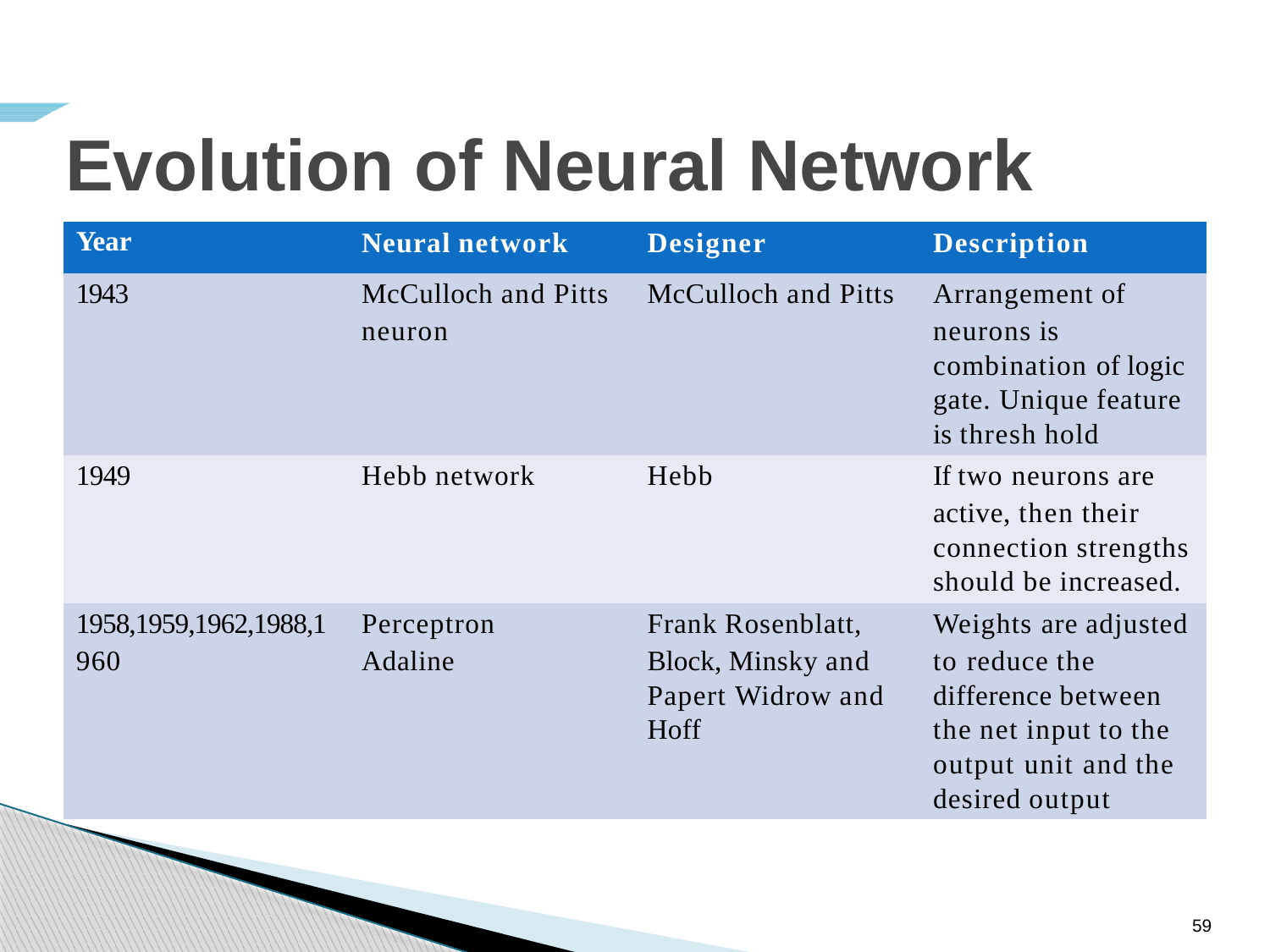

# Evolution of Neural Network
| Year | Neural network | Designer | Description |
| --- | --- | --- | --- |
| 1943 | McCulloch and Pitts | McCulloch and Pitts | Arrangement of |
|  | neuron |  | neurons is |
|  |  |  | combination of logic |
|  |  |  | gate. Unique feature |
|  |  |  | is thresh hold |
| 1949 | Hebb network | Hebb | If two neurons are |
|  |  |  | active, then their |
|  |  |  | connection strengths |
|  |  |  | should be increased. |
| 1958,1959,1962,1988,1 | Perceptron | Frank Rosenblatt, | Weights are adjusted |
| 960 | Adaline | Block, Minsky and | to reduce the |
|  |  | Papert Widrow and | difference between |
|  |  | Hoff | the net input to the |
|  |  |  | output unit and the |
|  |  |  | desired output |
59